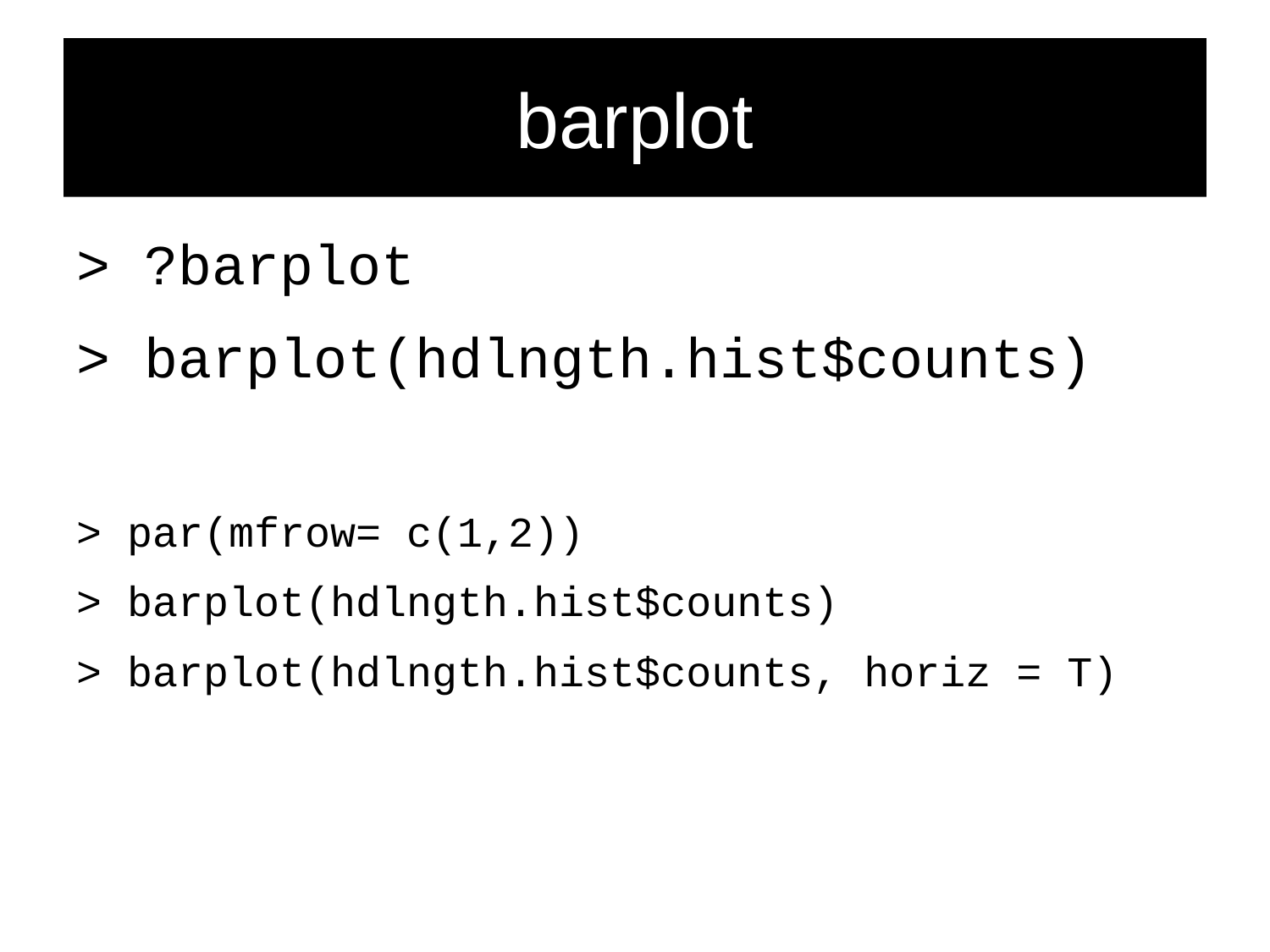

# barplot
> ?barplot
> barplot(hdlngth.hist$counts)

> par(mfrow= c(1,2))
> barplot(hdlngth.hist$counts)
> barplot(hdlngth.hist$counts, horiz = T)